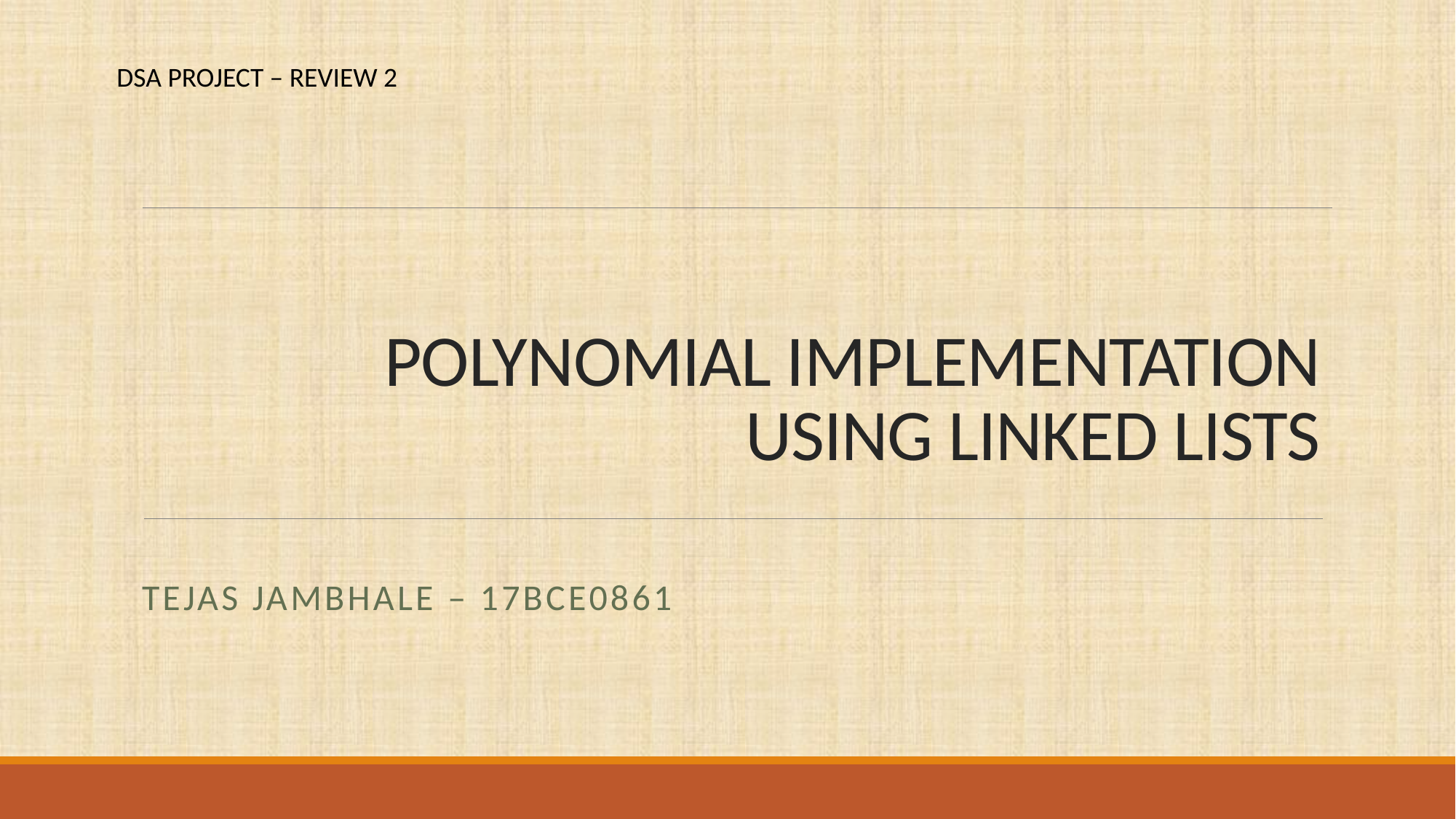

DSA PROJECT – REVIEW 2
# POLYNOMIAL IMPLEMENTATION USING LINKED LISTS
TEJAS JAMBHALE – 17BCE0861